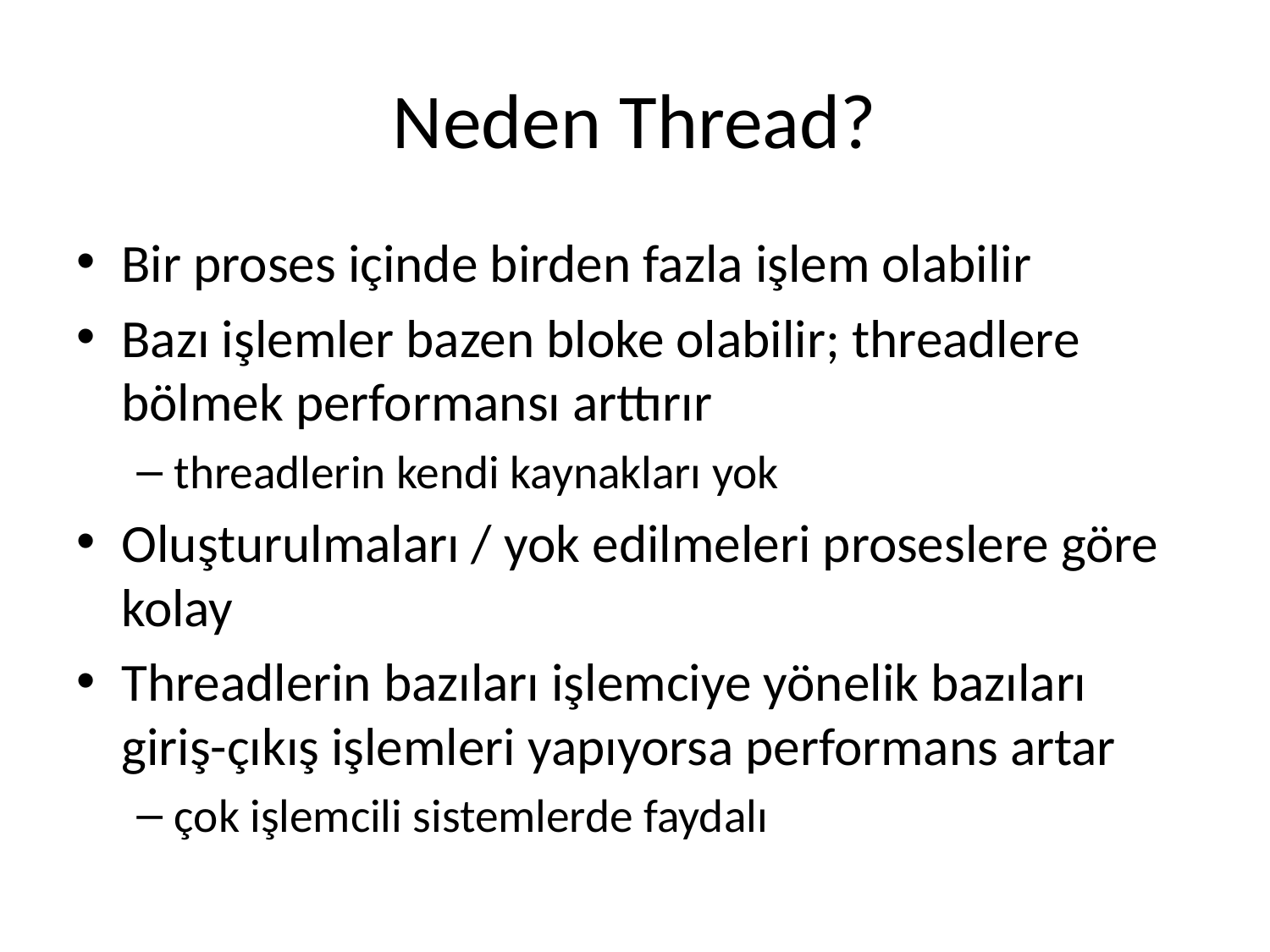

# Neden Thread?
Bir proses içinde birden fazla işlem olabilir
Bazı işlemler bazen bloke olabilir; threadlere bölmek performansı arttırır
threadlerin kendi kaynakları yok
Oluşturulmaları / yok edilmeleri proseslere göre kolay
Threadlerin bazıları işlemciye yönelik bazıları giriş-çıkış işlemleri yapıyorsa performans artar
çok işlemcili sistemlerde faydalı